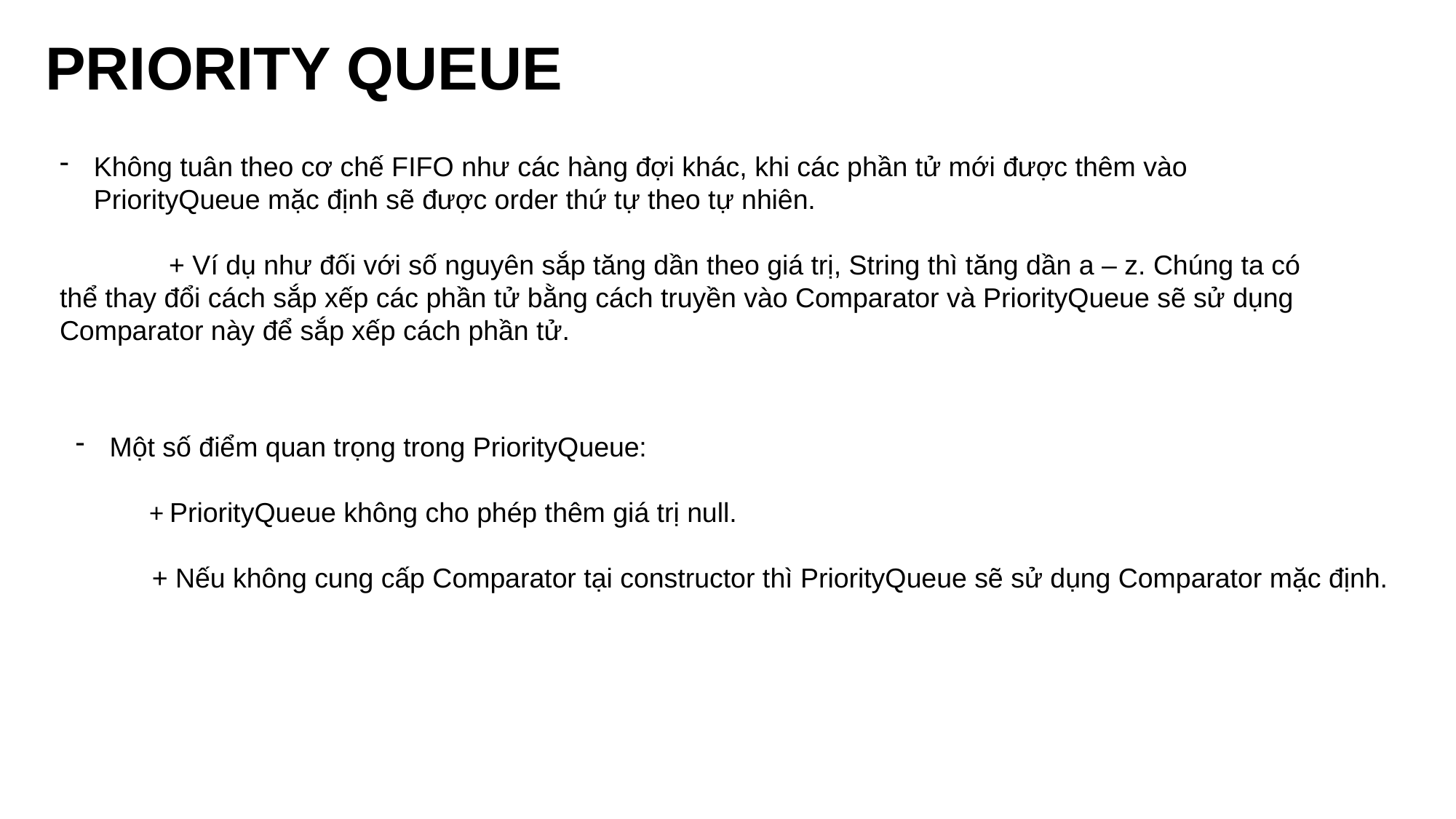

PRIORITY QUEUE
Không tuân theo cơ chế FIFO như các hàng đợi khác, khi các phần tử mới được thêm vào PriorityQueue mặc định sẽ được order thứ tự theo tự nhiên.

	+ Ví dụ như đối với số nguyên sắp tăng dần theo giá trị, String thì tăng dần a – z. Chúng ta có thể thay đổi cách sắp xếp các phần tử bằng cách truyền vào Comparator và PriorityQueue sẽ sử dụng Comparator này để sắp xếp cách phần tử.

Một số điểm quan trọng trong PriorityQueue:

            + PriorityQueue không cho phép thêm giá trị null.

          + Nếu không cung cấp Comparator tại constructor thì PriorityQueue sẽ sử dụng Comparator mặc định.